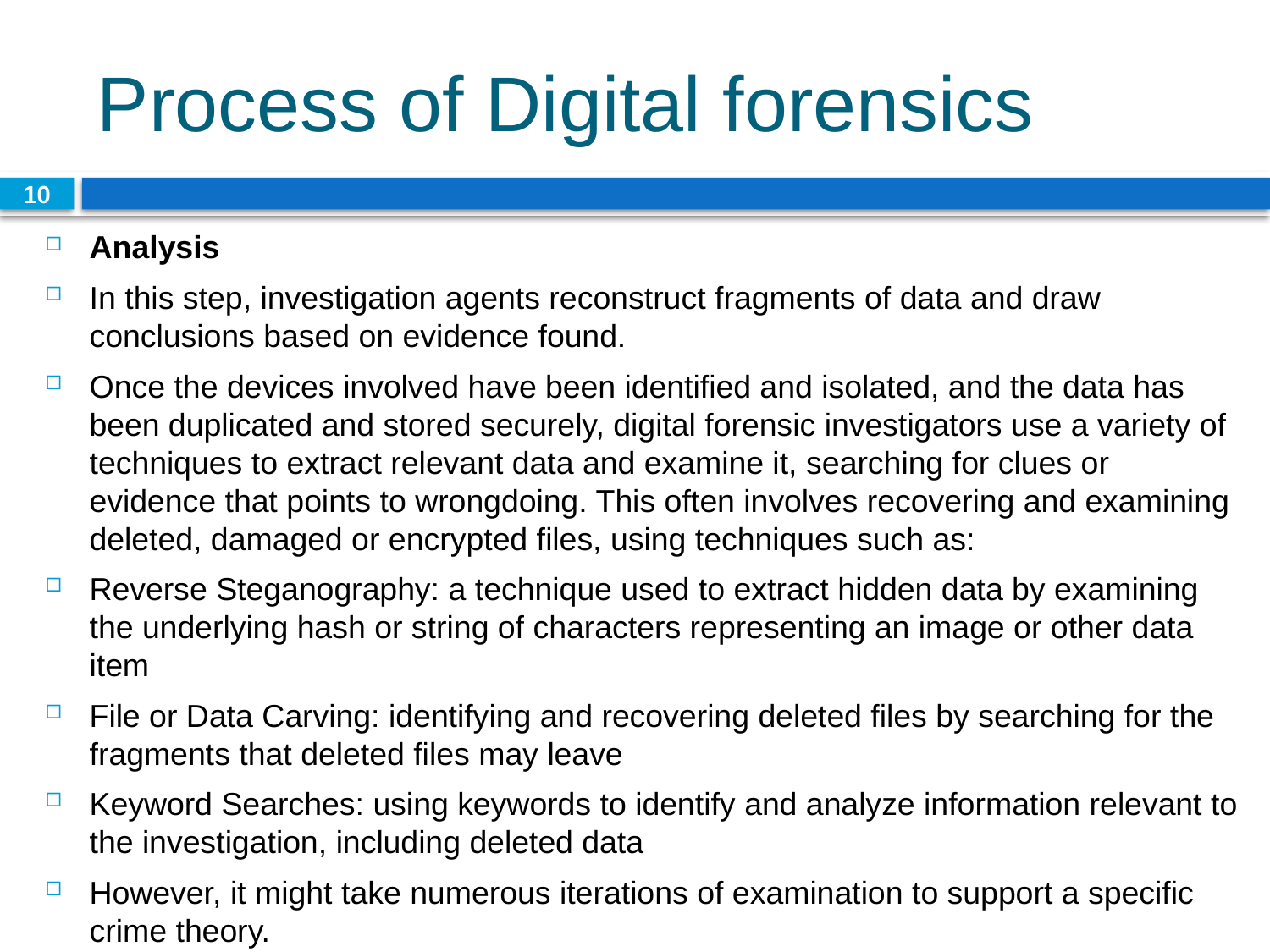

# Process of Digital forensics
10
Analysis
In this step, investigation agents reconstruct fragments of data and draw conclusions based on evidence found.
Once the devices involved have been identified and isolated, and the data has been duplicated and stored securely, digital forensic investigators use a variety of techniques to extract relevant data and examine it, searching for clues or evidence that points to wrongdoing. This often involves recovering and examining deleted, damaged or encrypted files, using techniques such as:
Reverse Steganography: a technique used to extract hidden data by examining the underlying hash or string of characters representing an image or other data item
File or Data Carving: identifying and recovering deleted files by searching for the fragments that deleted files may leave
Keyword Searches: using keywords to identify and analyze information relevant to the investigation, including deleted data
However, it might take numerous iterations of examination to support a specific crime theory.